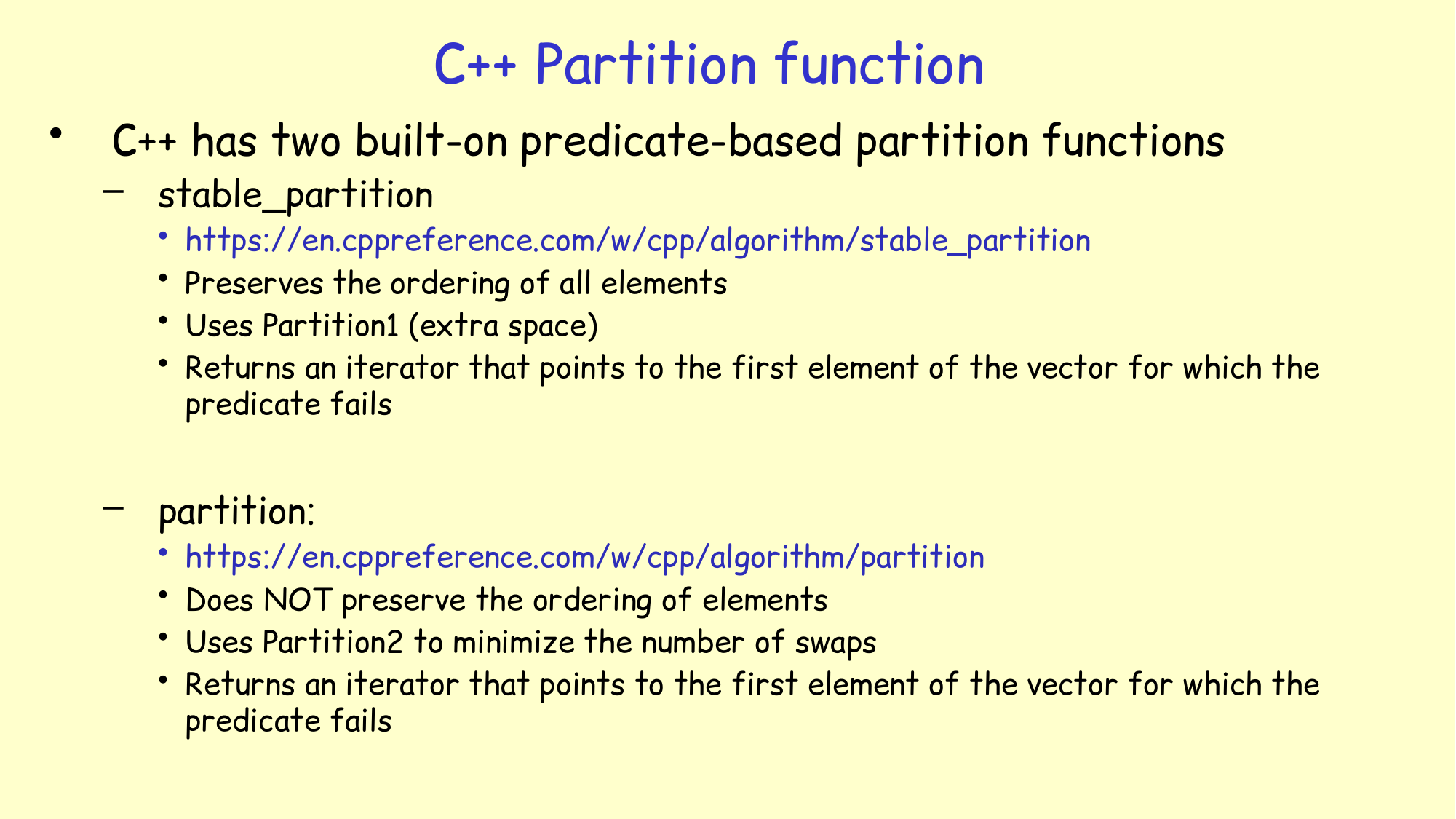

# C++ Partition function
C++ has two built-on predicate-based partition functions
stable_partition
https://en.cppreference.com/w/cpp/algorithm/stable_partition
Preserves the ordering of all elements
Uses Partition1 (extra space)
Returns an iterator that points to the first element of the vector for which the predicate fails

partition:
https://en.cppreference.com/w/cpp/algorithm/partition
Does NOT preserve the ordering of elements
Uses Partition2 to minimize the number of swaps
Returns an iterator that points to the first element of the vector for which the predicate fails